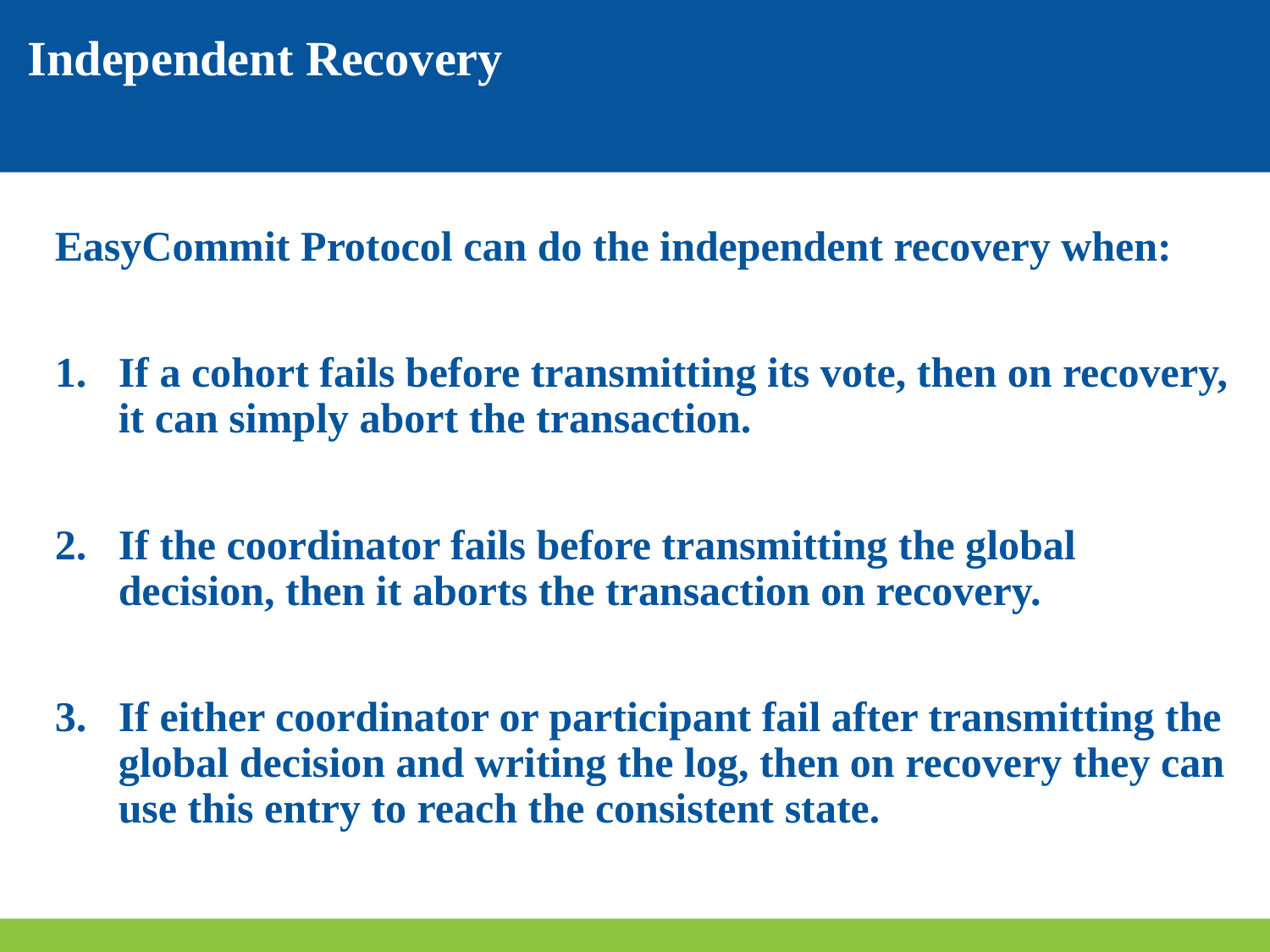

# Independent Recovery
EasyCommit Protocol can do the independent recovery when:

If a cohort fails before transmitting its vote, then on recovery, it can simply abort the transaction.

If the coordinator fails before transmitting the global decision, then it aborts the transaction on recovery.

If either coordinator or participant fail after transmitting the global decision and writing the log, then on recovery they can use this entry to reach the consistent state.